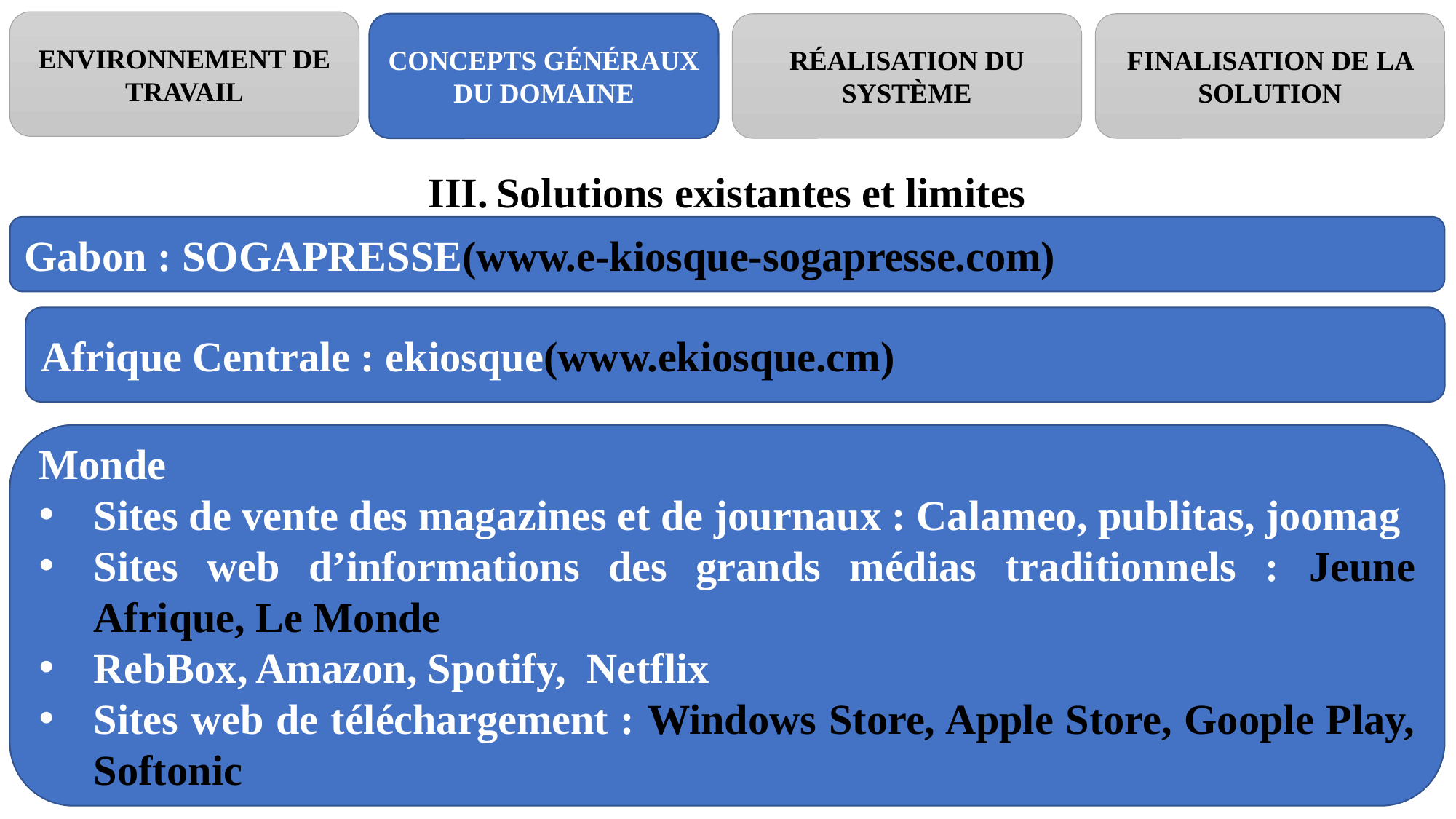

#
ENVIRONNEMENT DE TRAVAIL
CONCEPTS GÉNÉRAUX DU DOMAINE
RÉALISATION DU SYSTÈME
FINALISATION DE LA SOLUTION
Solutions existantes et limites
Gabon : SOGAPRESSE(www.e-kiosque-sogapresse.com)
Afrique Centrale : ekiosque(www.ekiosque.cm)
Monde
Sites de vente des magazines et de journaux : Calameo, publitas, joomag
Sites web d’informations des grands médias traditionnels : Jeune Afrique, Le Monde
RebBox, Amazon, Spotify,  Netflix
Sites web de téléchargement : Windows Store, Apple Store, Goople Play, Softonic